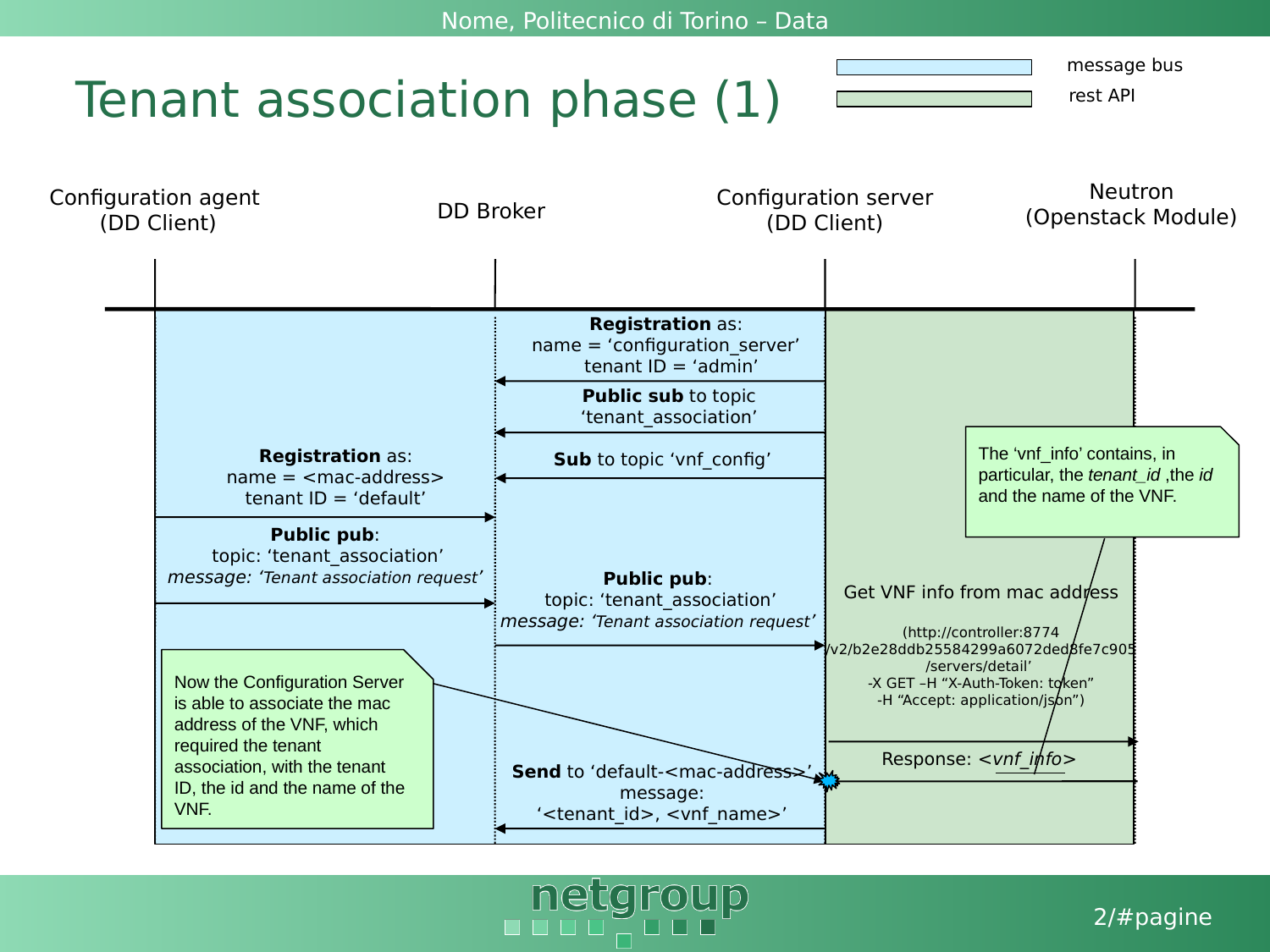

# Tenant association phase (1)
message bus

rest API

Neutron
(Openstack Module)
Configuration agent
(DD Client)
Configuration server
(DD Client)
DD Broker

Registration as:
name = ‘configuration_server’
 tenant ID = ‘admin’

Public sub to topic
‘tenant_association’

The ‘vnf_info’ contains, in particular, the tenant_id ,the id and the name of the VNF.

Registration as:
name = <mac-address>
tenant ID = ‘default’

Sub to topic ‘vnf_config’

Public pub:
topic: ‘tenant_association’
message: ‘Tenant association request’

Public pub:
topic: ‘tenant_association’
message: ‘Tenant association request’
Get VNF info from mac address

(http://controller:8774
/v2/b2e28ddb25584299a6072ded8fe7c905
/servers/detail’
-X GET –H “X-Auth-Token: token”
-H “Accept: application/json”)

Now the Configuration Server is able to associate the mac address of the VNF, which required the tenant association, with the tenant ID, the id and the name of the VNF.

Response: <vnf_info>
Send to ‘default-<mac-address>’
message:
‘<tenant_id>, <vnf_name>’